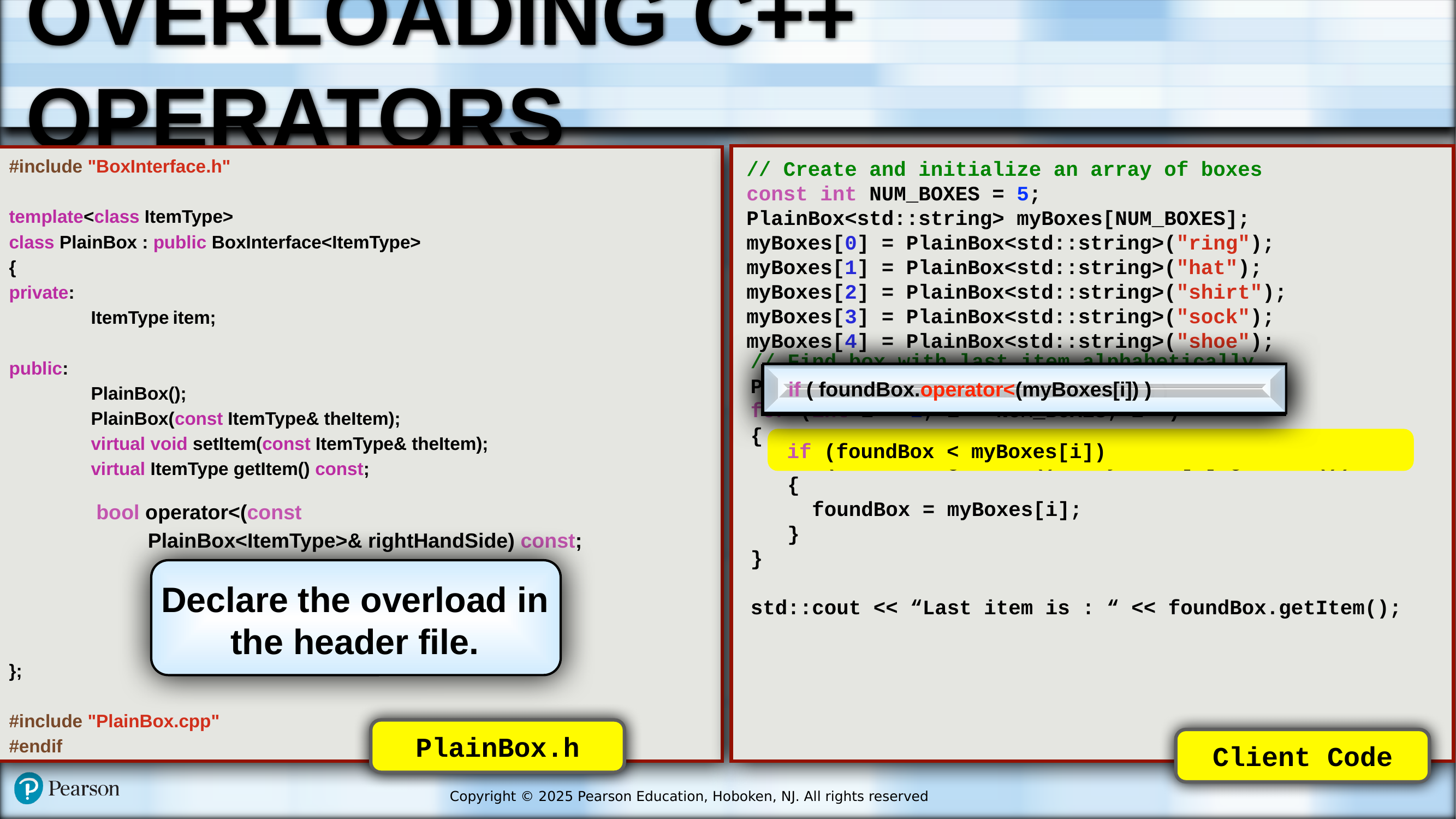

# Overloading C++ Operators

#include "BoxInterface.h"

template<class ItemType>
class PlainBox : public BoxInterface<ItemType>
{
private:
	ItemType	item;

public:
	PlainBox();
	PlainBox(const ItemType& theItem);
	virtual void setItem(const ItemType& theItem);
	virtual ItemType getItem() const;

};

#include "PlainBox.cpp"
#endif
   // Create and initialize an array of boxes
   const int NUM_BOXES = 5;
   PlainBox<std::string> myBoxes[NUM_BOXES];
   myBoxes[0] = PlainBox<std::string>("ring");
   myBoxes[1] = PlainBox<std::string>("hat");
   myBoxes[2] = PlainBox<std::string>("shirt");
   myBoxes[3] = PlainBox<std::string>("sock");
   myBoxes[4] = PlainBox<std::string>("shoe");
// Find box with last item alphabetically PlainBox<std::string> foundBox = myBoxes[0];
for (int i = 1; i < NUM_BOXES; i++)
{
   if (foundBox.getItem() < myBoxes[i].getItem())
   {
     foundBox = myBoxes[i];
   }
}

std::cout << “Last item is : “ << foundBox.getItem();
if ( foundBox.operator<(myBoxes[i]) )
if ( foundBox.isLessThan(myBoxes[i]) )

if (foundBox < myBoxes[i])

  bool operator<(const
           PlainBox<ItemType>& rightHandSide) const;

Declare the overload in the header file.
PlainBox.h
Client Code